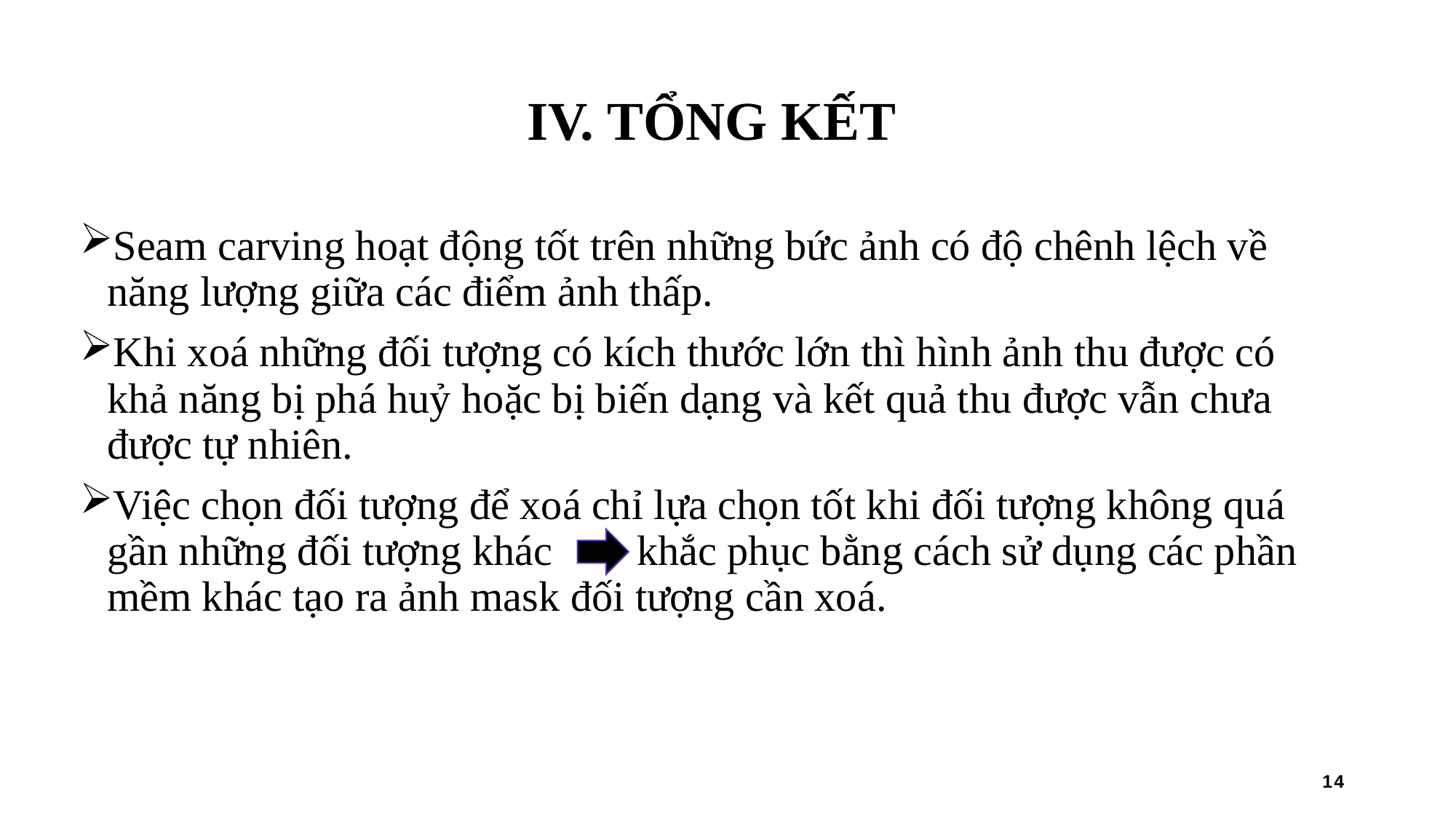

# IV. Tổng kết
Seam carving hoạt động tốt trên những bức ảnh có độ chênh lệch về năng lượng giữa các điểm ảnh thấp.
Khi xoá những đối tượng có kích thước lớn thì hình ảnh thu được có khả năng bị phá huỷ hoặc bị biến dạng và kết quả thu được vẫn chưa được tự nhiên.
Việc chọn đối tượng để xoá chỉ lựa chọn tốt khi đối tượng không quá gần những đối tượng khác        khắc phục bằng cách sử dụng các phần mềm khác tạo ra ảnh mask đối tượng cần xoá.

14